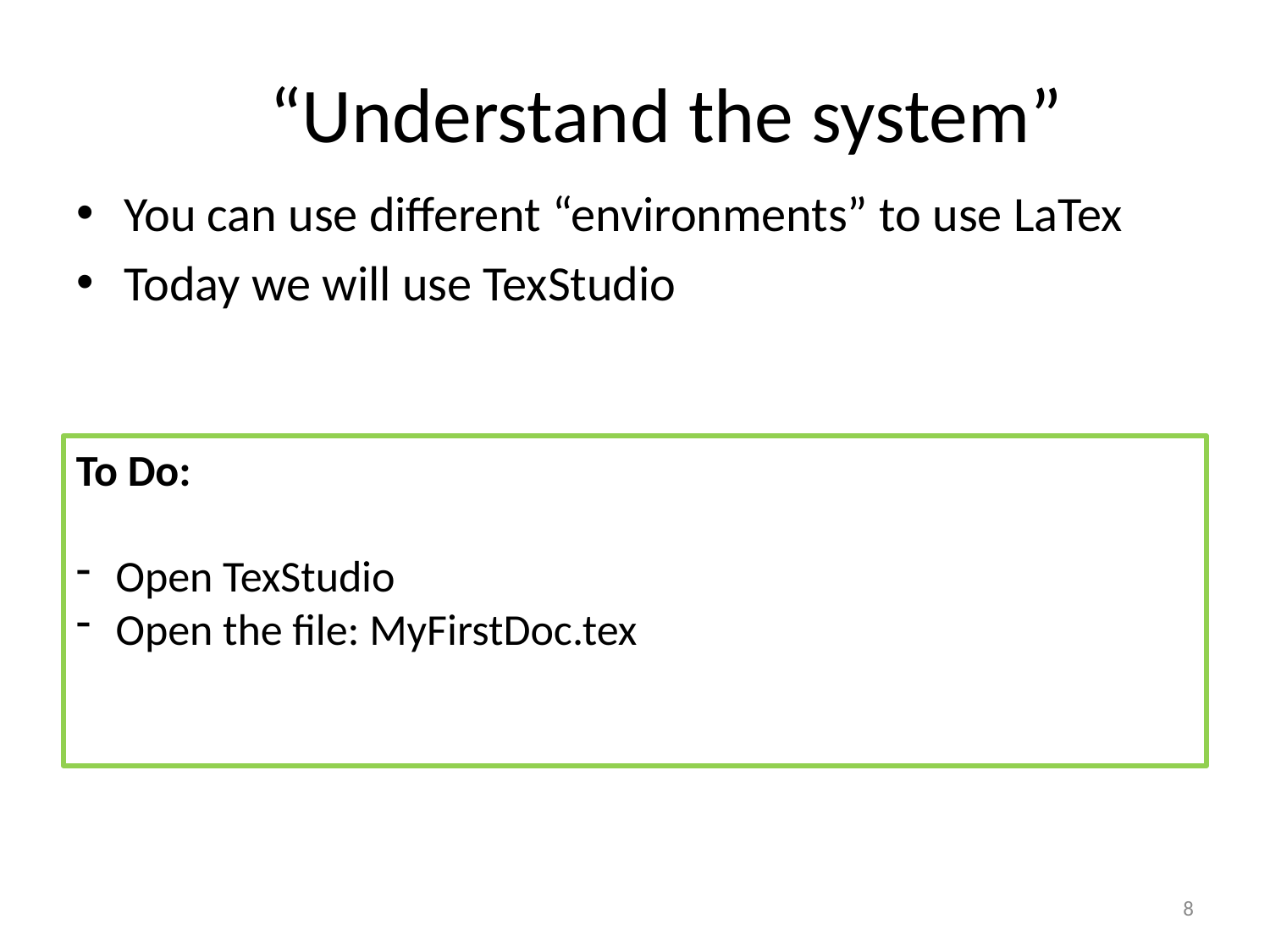

# “Understand the system”
You can use different “environments” to use LaTex
Today we will use TexStudio

To Do:

Open TexStudio
Open the file: MyFirstDoc.tex

8